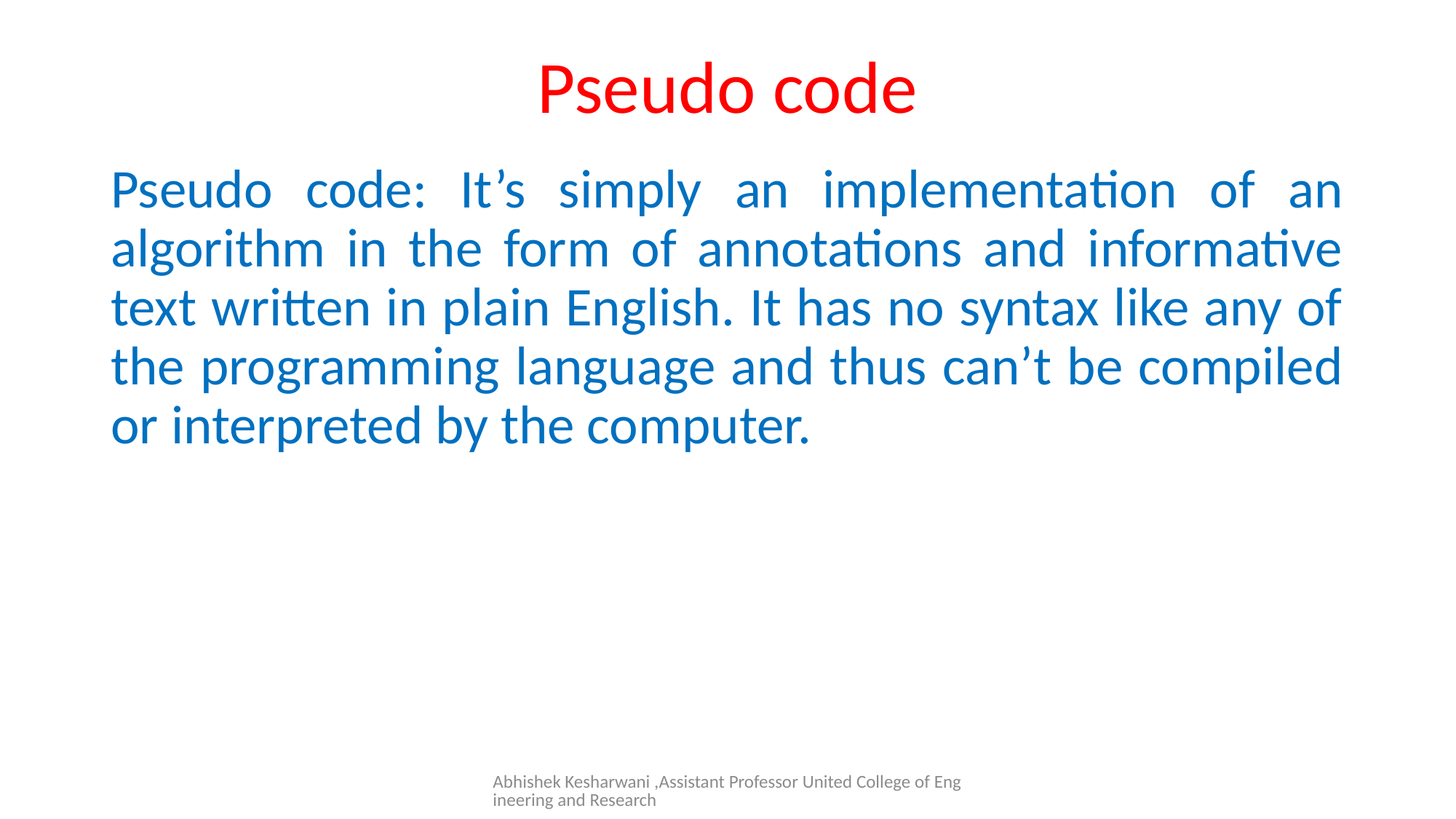

# Pseudo code
Pseudo code: It’s simply an implementation of an algorithm in the form of annotations and informative text written in plain English. It has no syntax like any of the programming language and thus can’t be compiled or interpreted by the computer.
Abhishek Kesharwani ,Assistant Professor United College of Engineering and Research